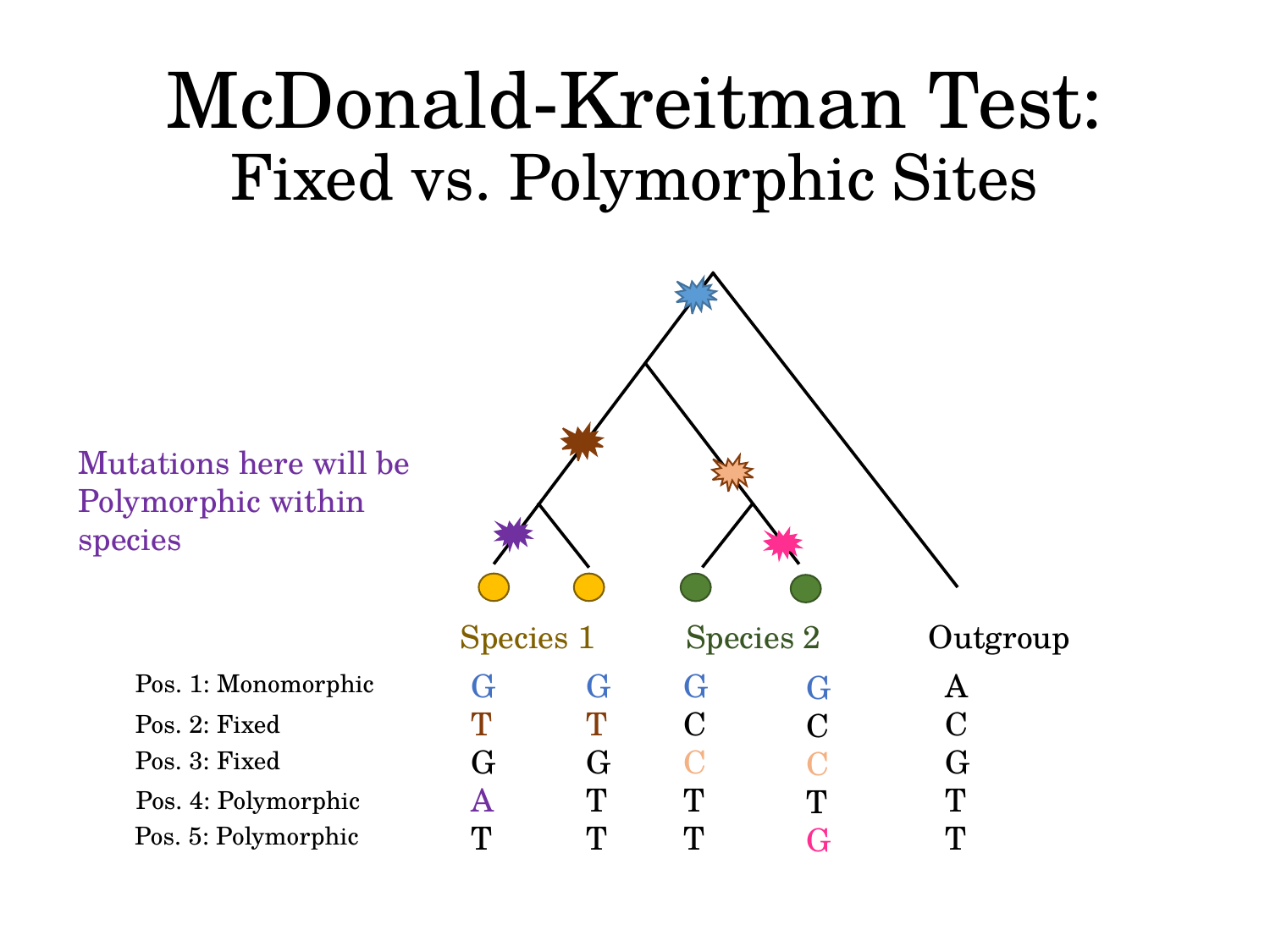

McDonald-Kreitman Test:
Fixed vs. Polymorphic Sites

Species 1
Species 2

Mutations here will be
Polymorphic within species

Outgroup
A
C
G
T
T
G
G
T
G
A
T
G
G
T
G
T
T
A
G
C
C
T
T
A
Pos. 1: Monomorphic
G
C
C
T
G
G
Pos. 2: Fixed
Pos. 3: Fixed
Pos. 4: Polymorphic
Pos. 5: Polymorphic